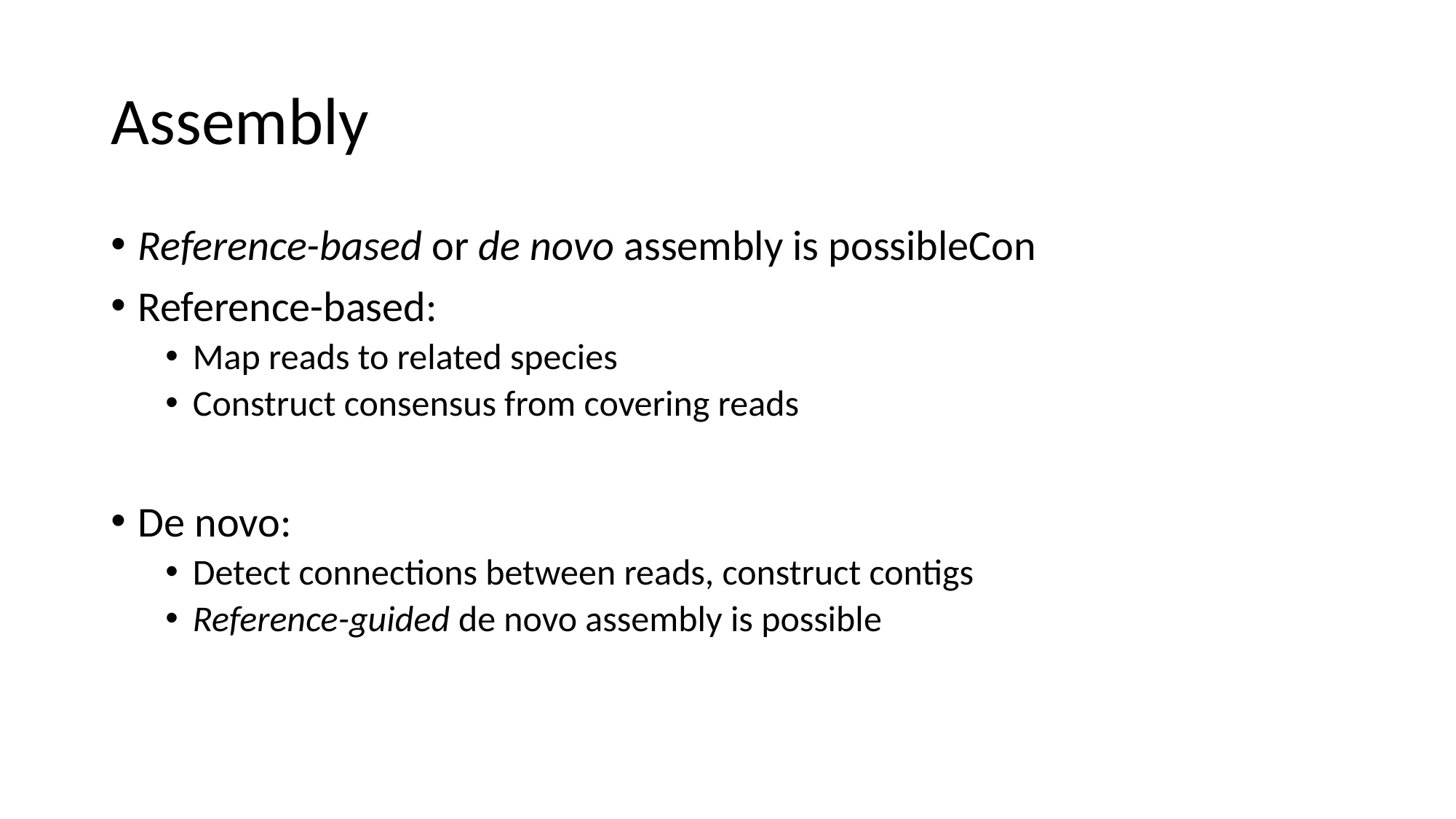

# Assembly
Reference-based or de novo assembly is possibleCon
Reference-based:
Map reads to related species
Construct consensus from covering reads

De novo:
Detect connections between reads, construct contigs
Reference-guided de novo assembly is possible